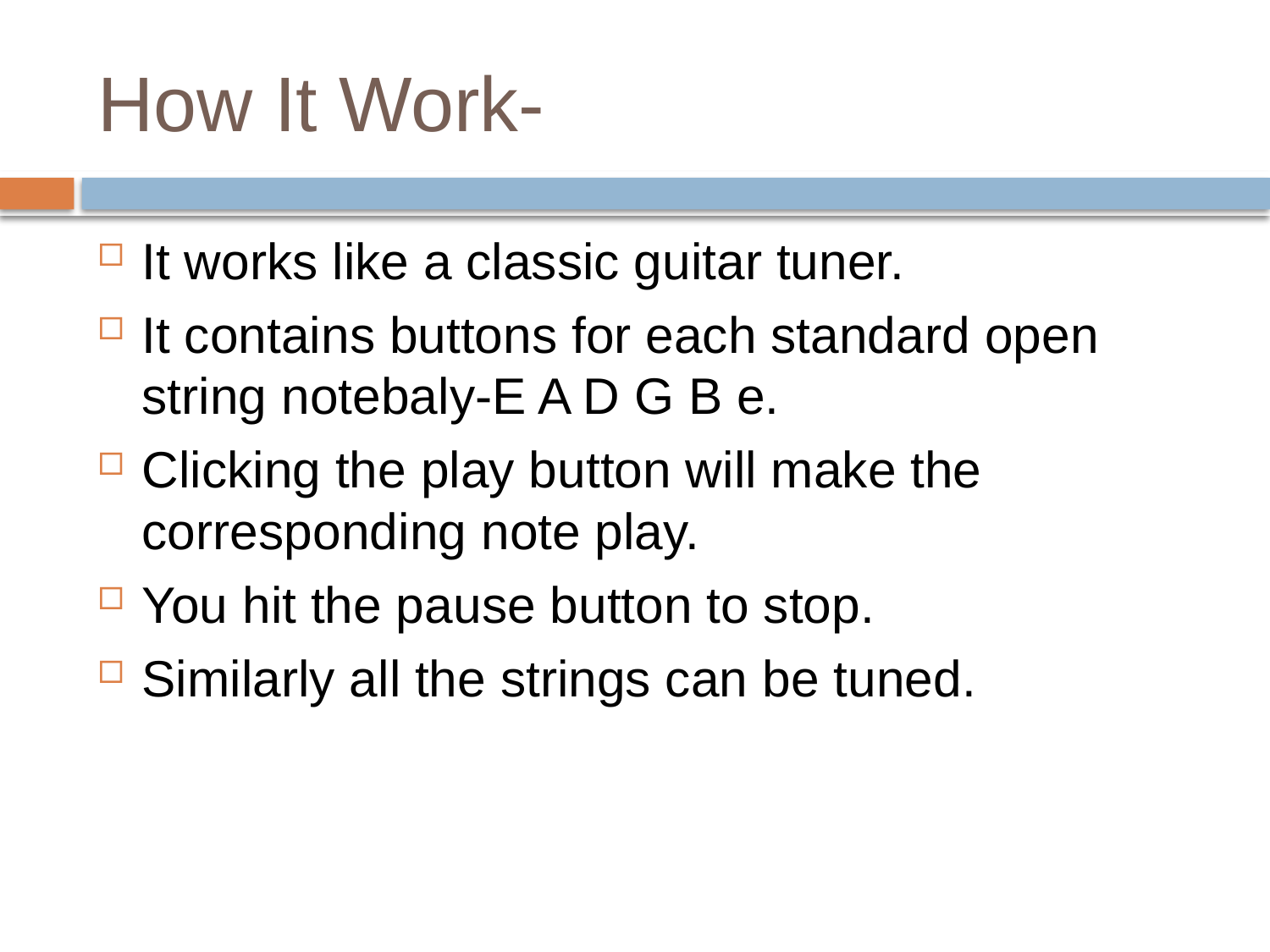

# How It Work-
It works like a classic guitar tuner.
It contains buttons for each standard open string notebaly-E A D G B e.
Clicking the play button will make the corresponding note play.
You hit the pause button to stop.
Similarly all the strings can be tuned.